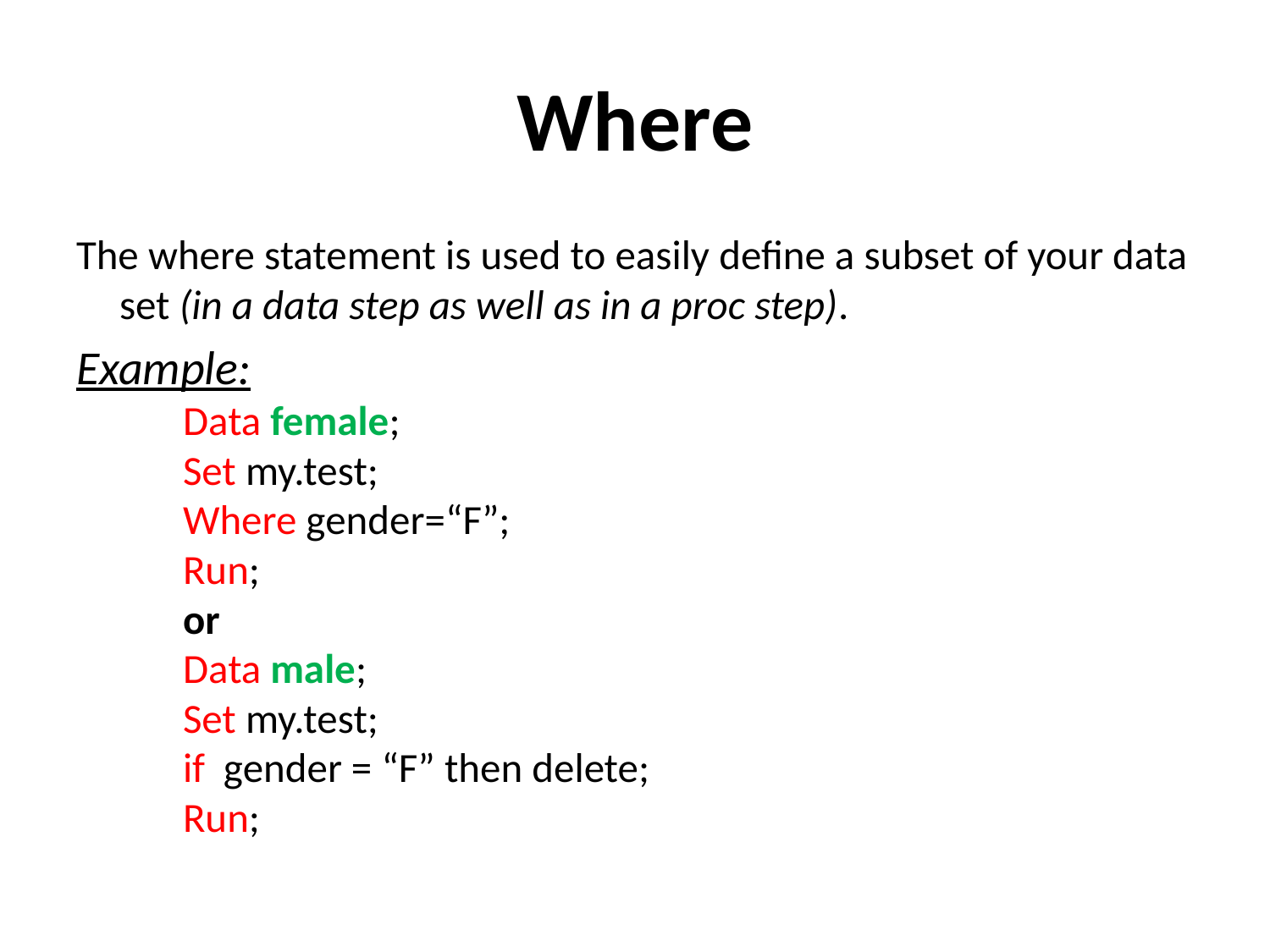

# Where
The where statement is used to easily define a subset of your data set (in a data step as well as in a proc step).
Example:
				Data female;
				Set my.test;
				Where gender=“F”;
				Run;
		or
				Data male;
				Set my.test;
				if  gender = “F” then delete;
				Run;